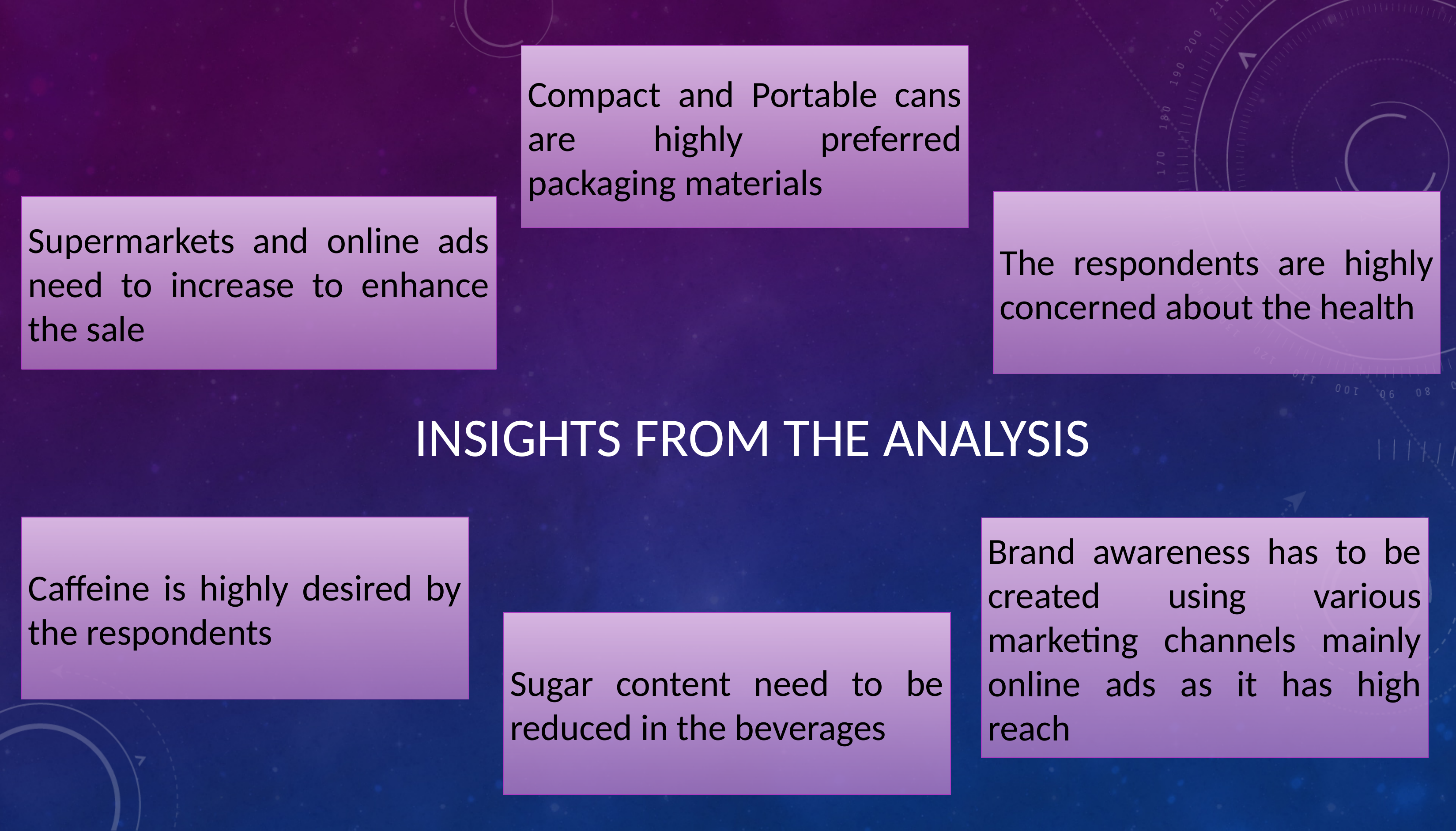

Compact and Portable cans are highly preferred packaging materials
The respondents are highly concerned about the health
Supermarkets and online ads need to increase to enhance the sale
# Insights from the analysis
Caffeine is highly desired by the respondents
Brand awareness has to be created using various marketing channels mainly online ads as it has high reach
Sugar content need to be reduced in the beverages